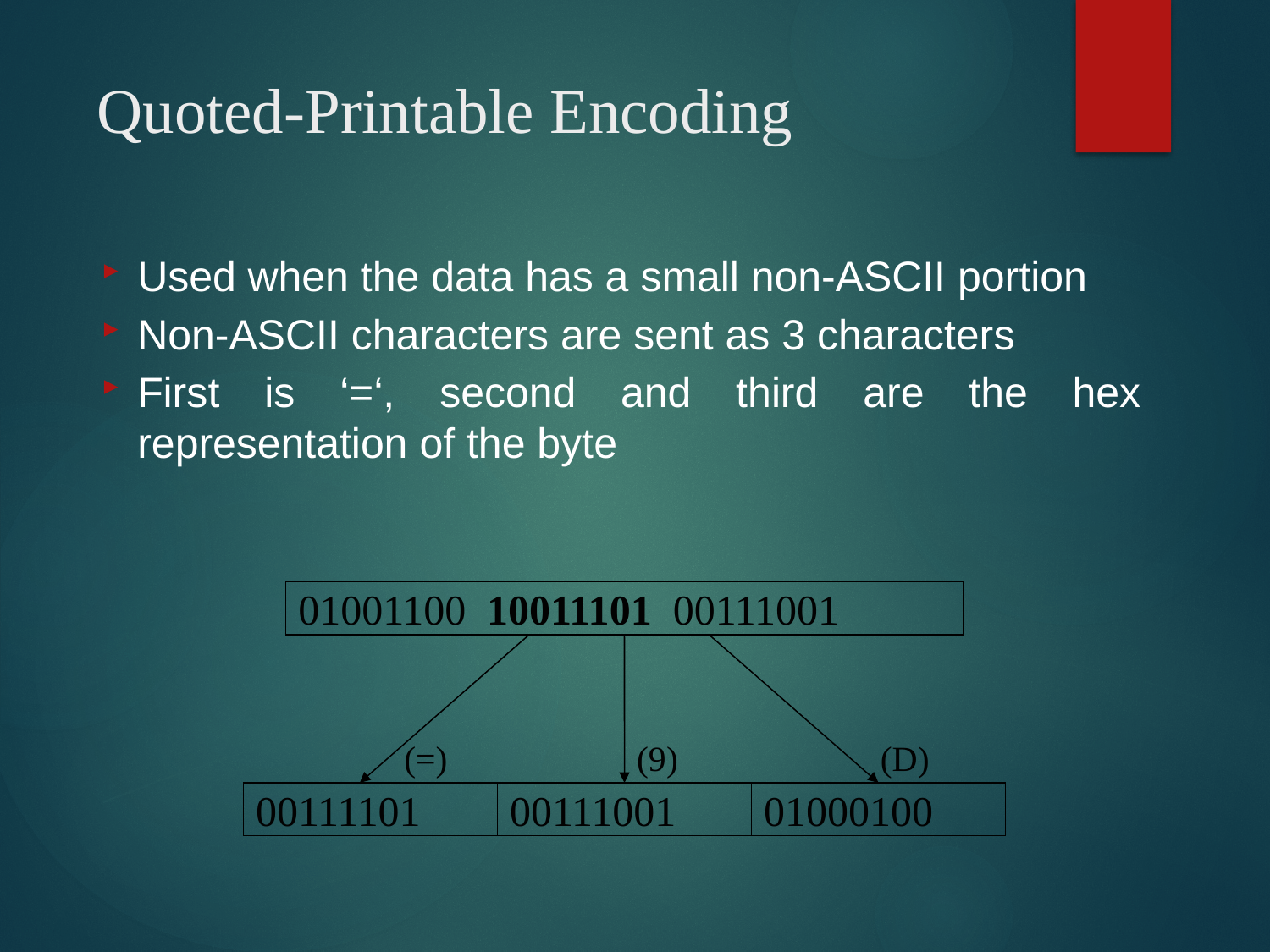

Quoted-Printable Encoding
Used when the data has a small non-ASCII portion
Non-ASCII characters are sent as 3 characters
First is ‘=‘, second and third are the hex representation of the byte

01001100  10011101  00111001

(=)
(9)
(D)
00111101
00111001
01000100